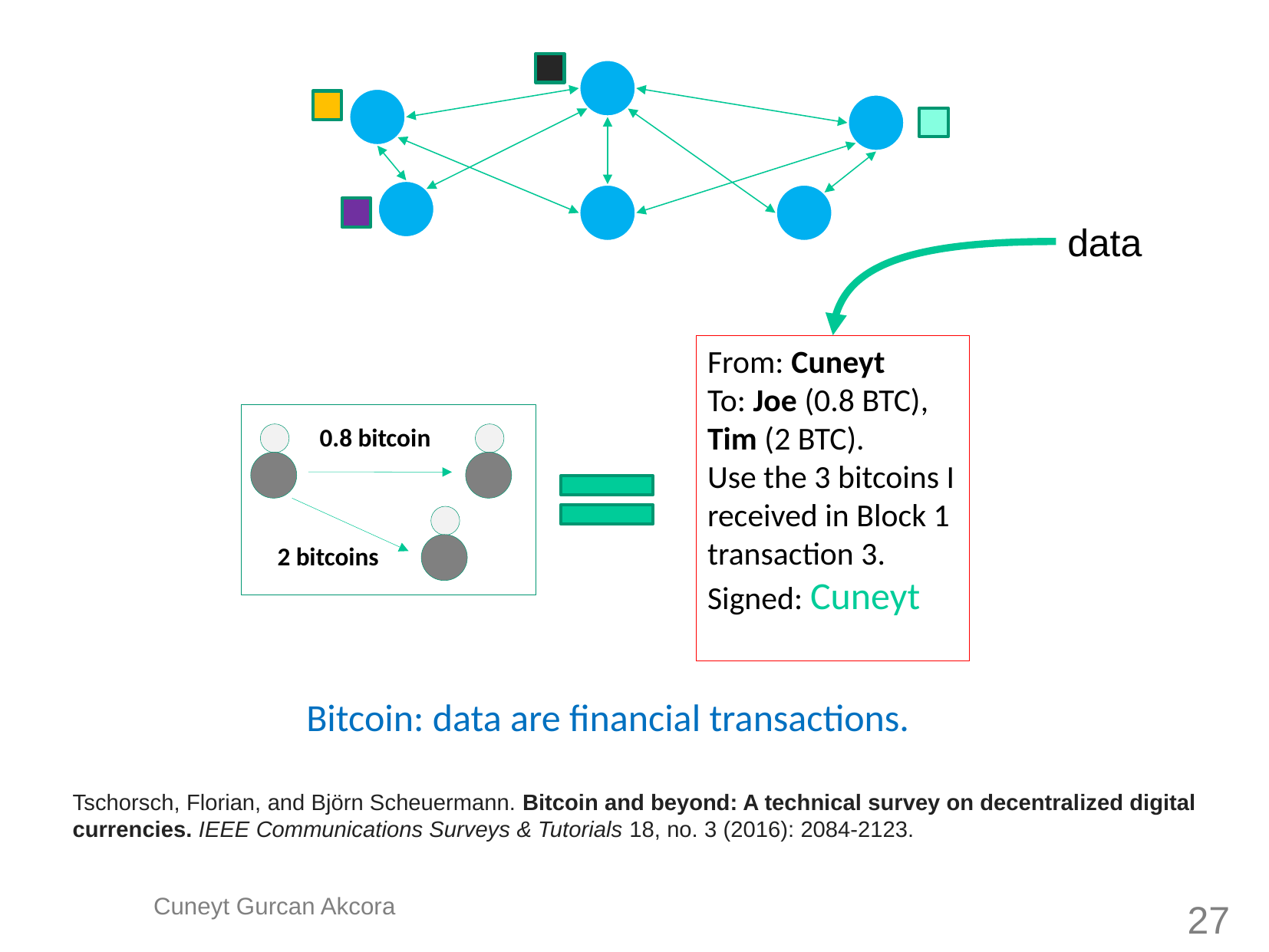

data
From: Cuneyt
To: Joe (0.8 BTC), Tim (2 BTC).
Use the 3 bitcoins I received in Block 1 transaction 3.
Signed: Cuneyt

0.8 bitcoin

2 bitcoins

Bitcoin: data are financial transactions.
Tschorsch, Florian, and Björn Scheuermann. Bitcoin and beyond: A technical survey on decentralized digital currencies. IEEE Communications Surveys & Tutorials 18, no. 3 (2016): 2084-2123.
27